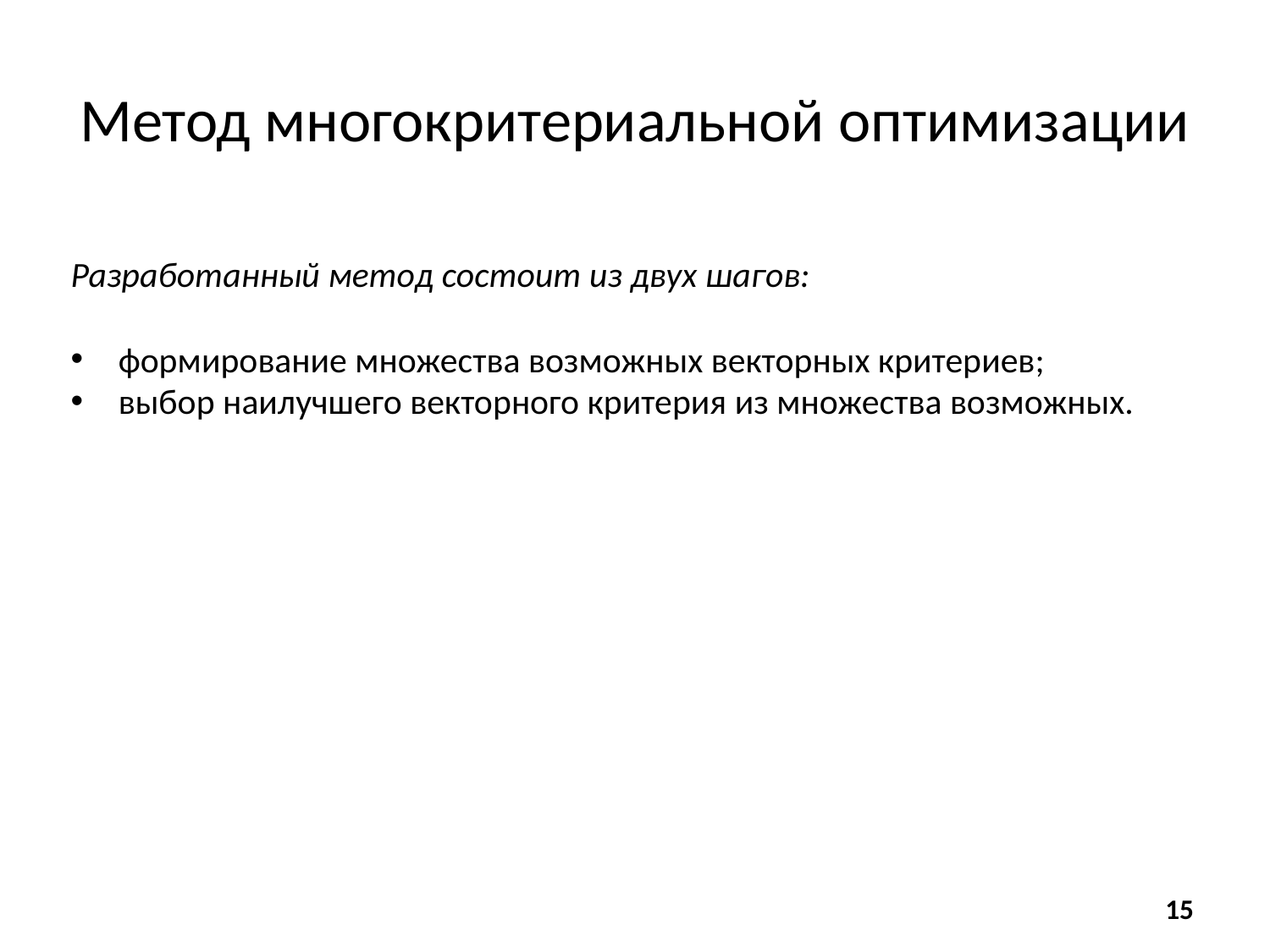

# Метод многокритериальной оптимизации
Разработанный метод состоит из двух шагов:

формирование множества возможных векторных критериев;
выбор наилучшего векторного критерия из множества возможных.

15